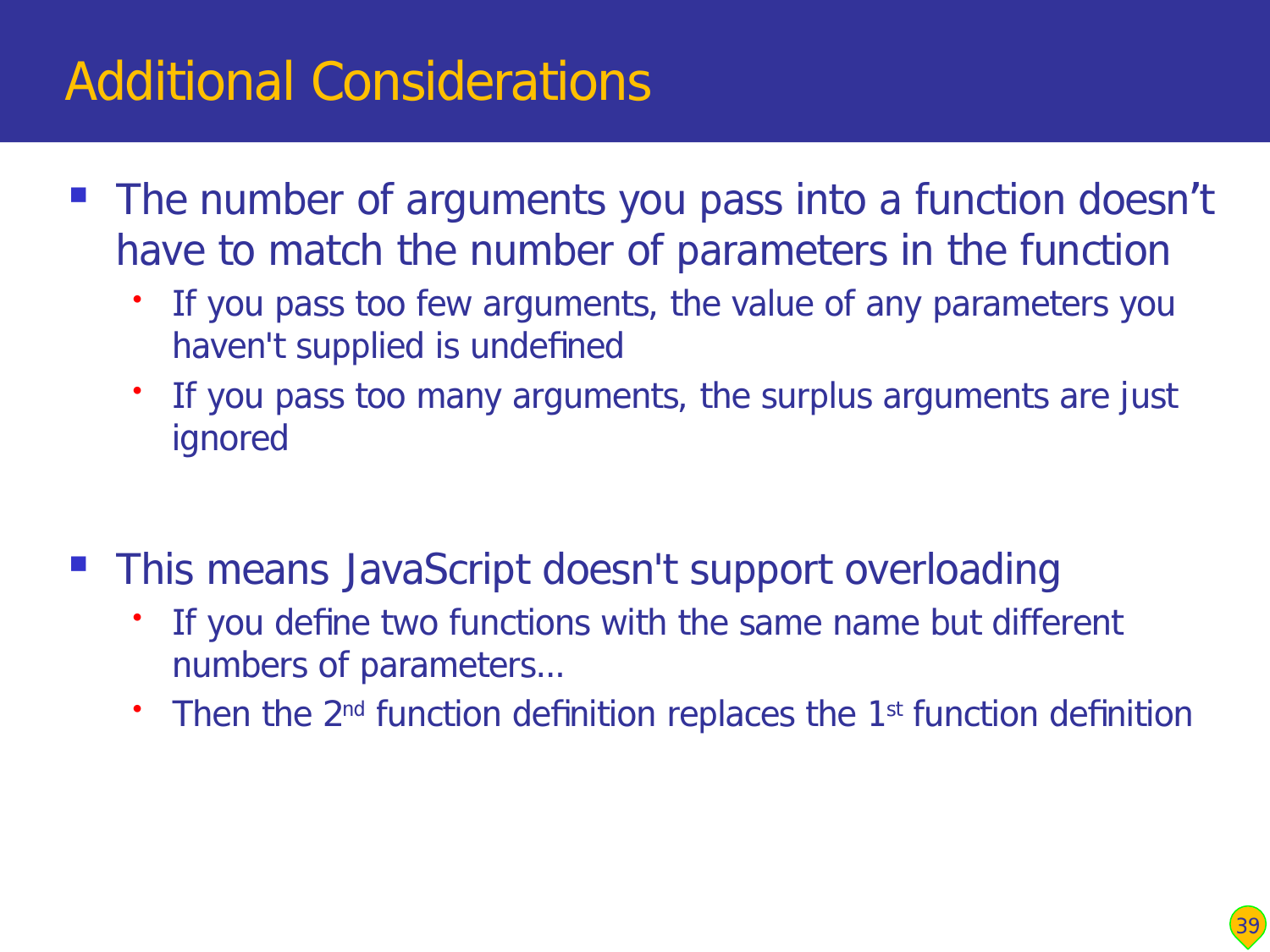

# Additional Considerations
The number of arguments you pass into a function doesn’t have to match the number of parameters in the function
If you pass too few arguments, the value of any parameters you haven't supplied is undefined
If you pass too many arguments, the surplus arguments are just ignored

This means JavaScript doesn't support overloading
If you define two functions with the same name but different numbers of parameters…
Then the 2nd function definition replaces the 1st function definition
39